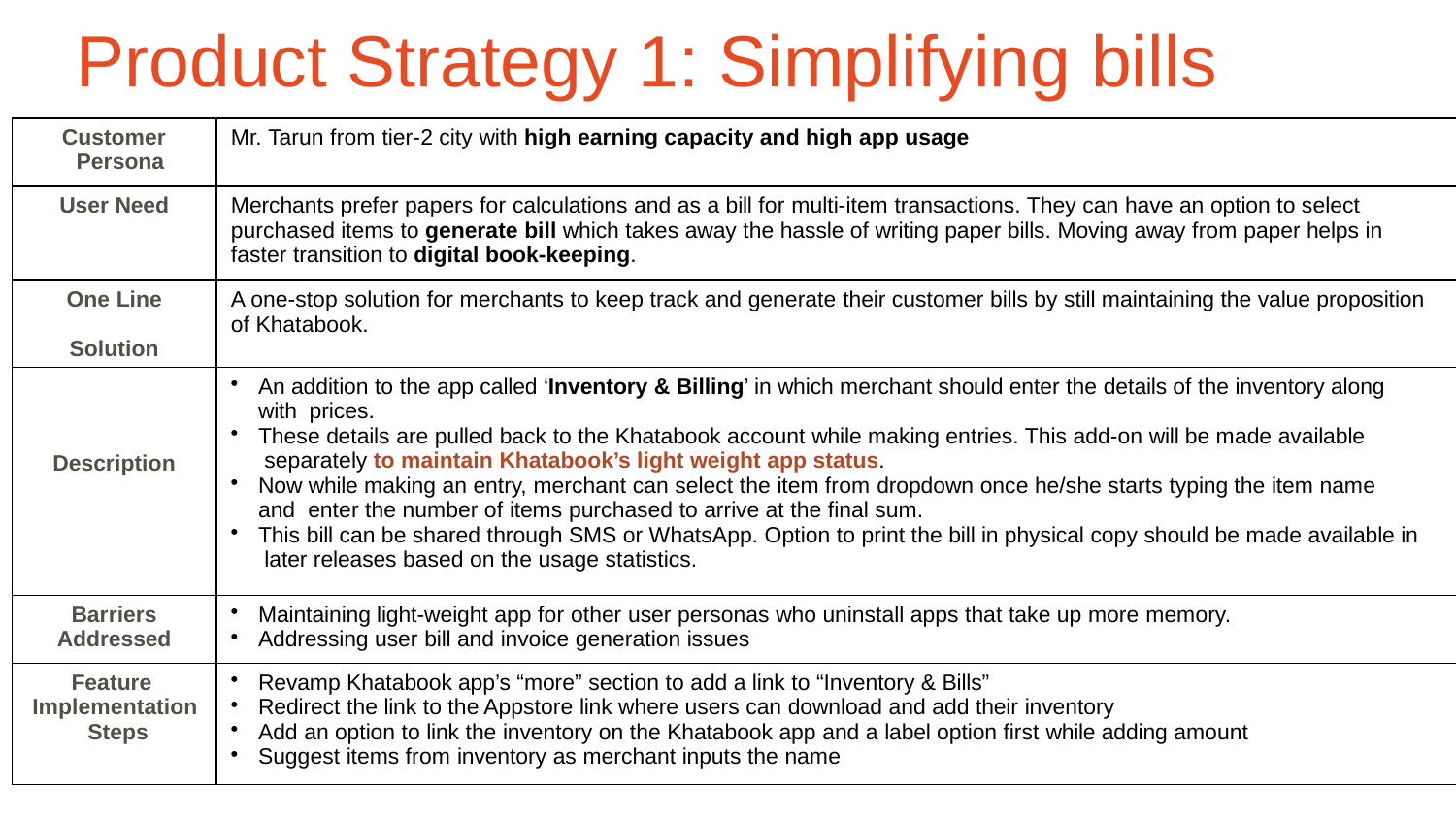

# Product Strategy 1: Simplifying bills
| Customer Persona | Mr. Tarun from tier-2 city with high earning capacity and high app usage |
| --- | --- |
| User Need | Merchants prefer papers for calculations and as a bill for multi-item transactions. They can have an option to select purchased items to generate bill which takes away the hassle of writing paper bills. Moving away from paper helps in faster transition to digital book-keeping. |
| One Line Solution | A one-stop solution for merchants to keep track and generate their customer bills by still maintaining the value proposition  of Khatabook. |
| Description | An addition to the app called ‘Inventory & Billing’ in which merchant should enter the details of the inventory along with prices. These details are pulled back to the Khatabook account while making entries. This add-on will be made available separately to maintain Khatabook’s light weight app status. Now while making an entry, merchant can select the item from dropdown once he/she starts typing the item name and enter the number of items purchased to arrive at the final sum. This bill can be shared through SMS or WhatsApp. Option to print the bill in physical copy should be made available in later releases based on the usage statistics. |
| Barriers Addressed | Maintaining light-weight app for other user personas who uninstall apps that take up more memory. Addressing user bill and invoice generation issues |
| Feature Implementation Steps | Revamp Khatabook app’s “more” section to add a link to “Inventory & Bills” Redirect the link to the Appstore link where users can download and add their inventory Add an option to link the inventory on the Khatabook app and a label option first while adding amount Suggest items from inventory as merchant inputs the name |